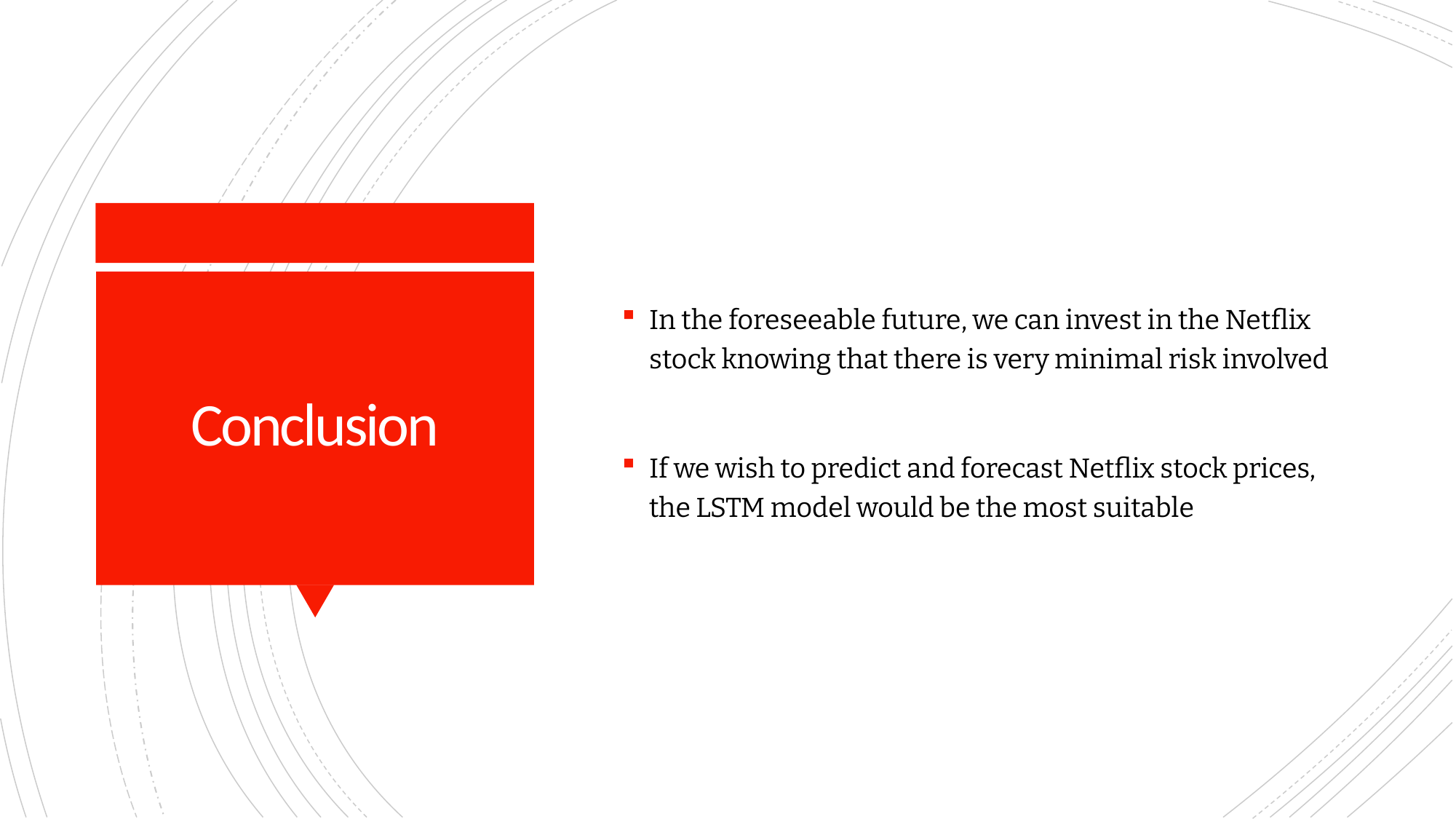

In the foreseeable future, we can invest in the Netflix stock knowing that there is very minimal risk involved

If we wish to predict and forecast Netflix stock prices, the LSTM model would be the most suitable
# Conclusion